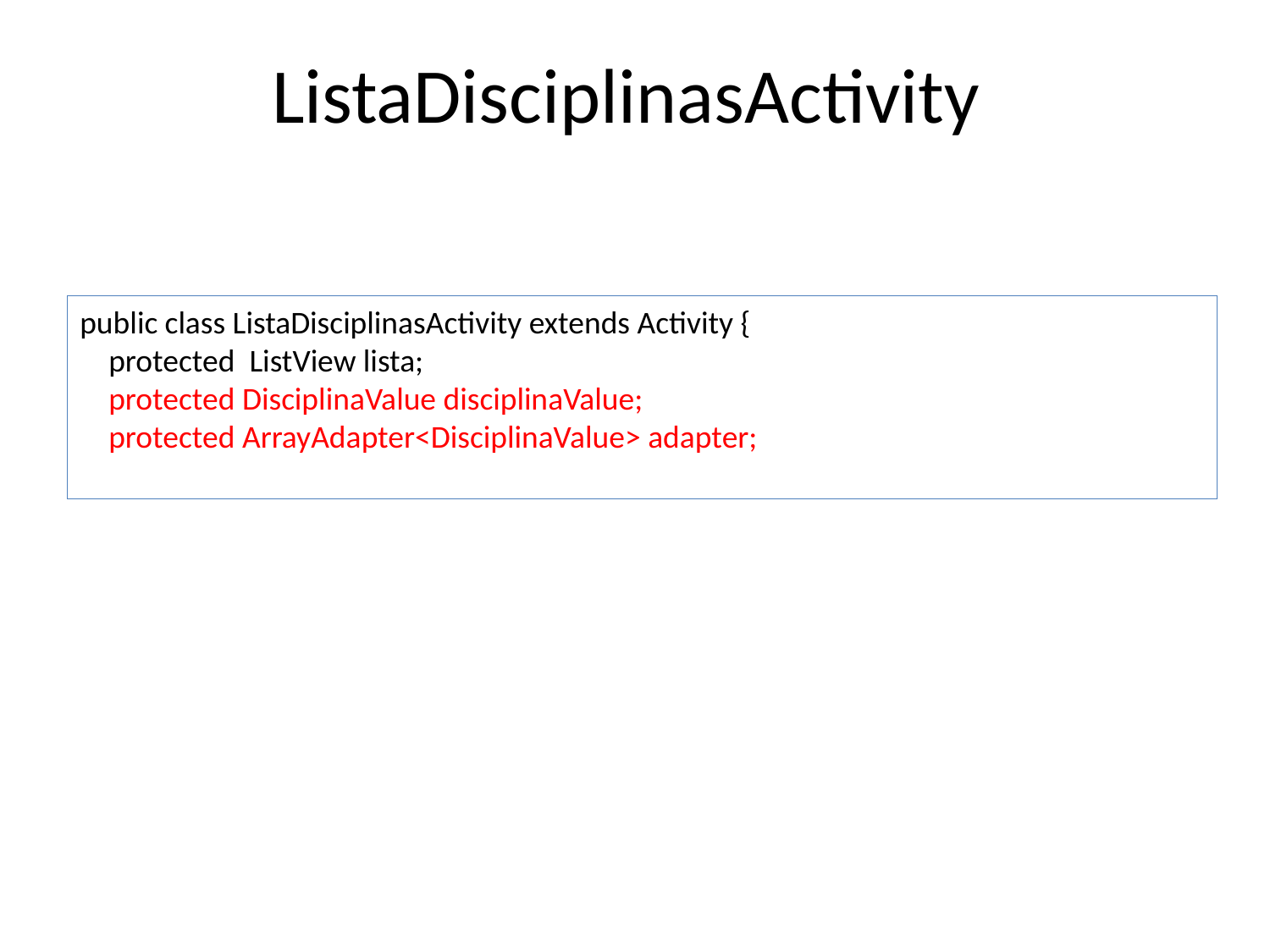

# ListaDisciplinasActivity
public class ListaDisciplinasActivity extends Activity {
    protected  ListView lista;
    protected DisciplinaValue disciplinaValue;
    protected ArrayAdapter<DisciplinaValue> adapter;